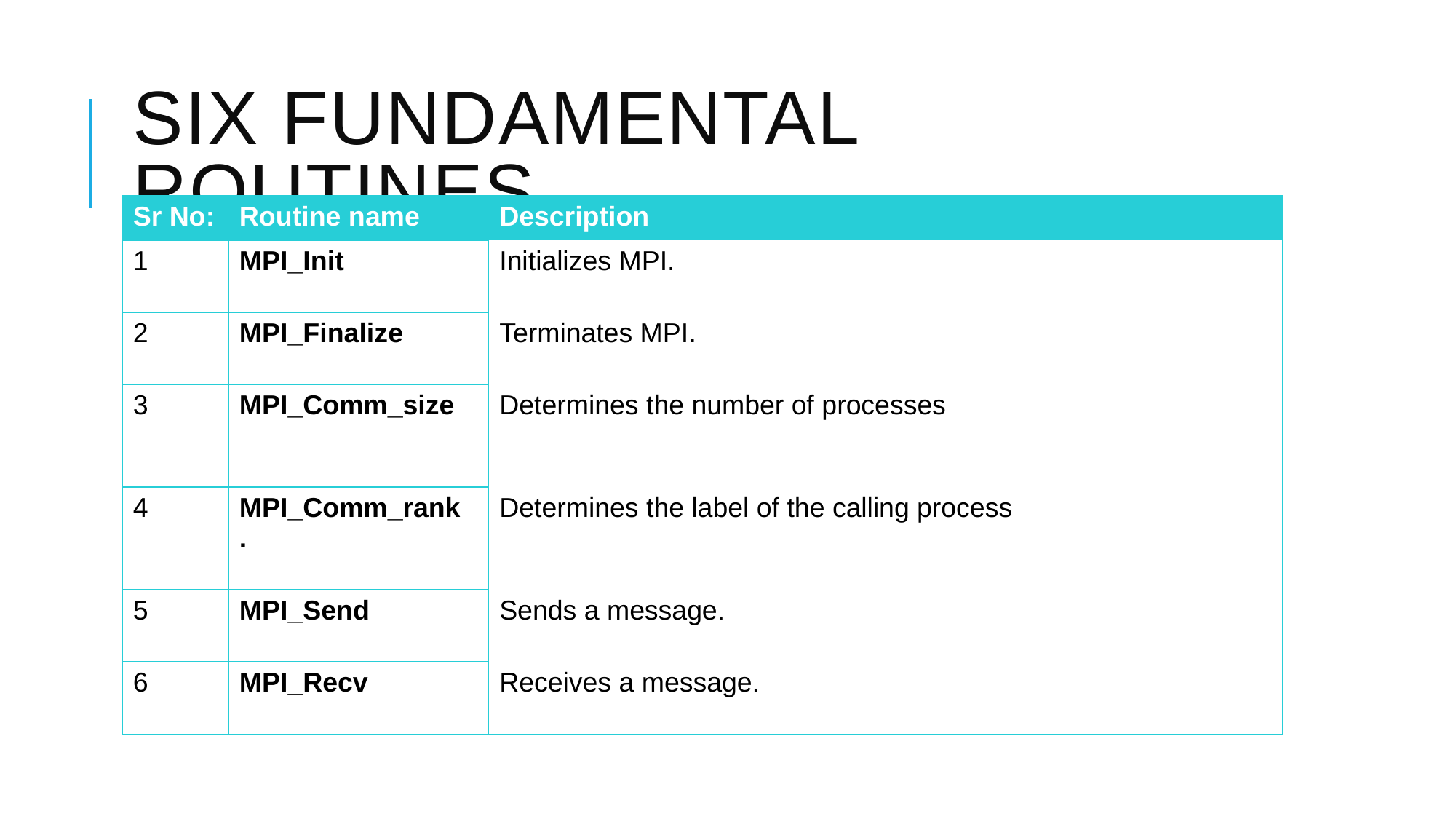

# Six Fundamental routines
| Sr No: | Routine name | Description |
| --- | --- | --- |
| 1 | MPI\_Init | Initializes MPI. |
| 2 | MPI\_Finalize | Terminates MPI. |
| 3 | MPI\_Comm\_size | Determines the number of processes |
| 4 | MPI\_Comm\_rank . | Determines the label of the calling process |
| 5 | MPI\_Send | Sends a message. |
| 6 | MPI\_Recv | Receives a message. |